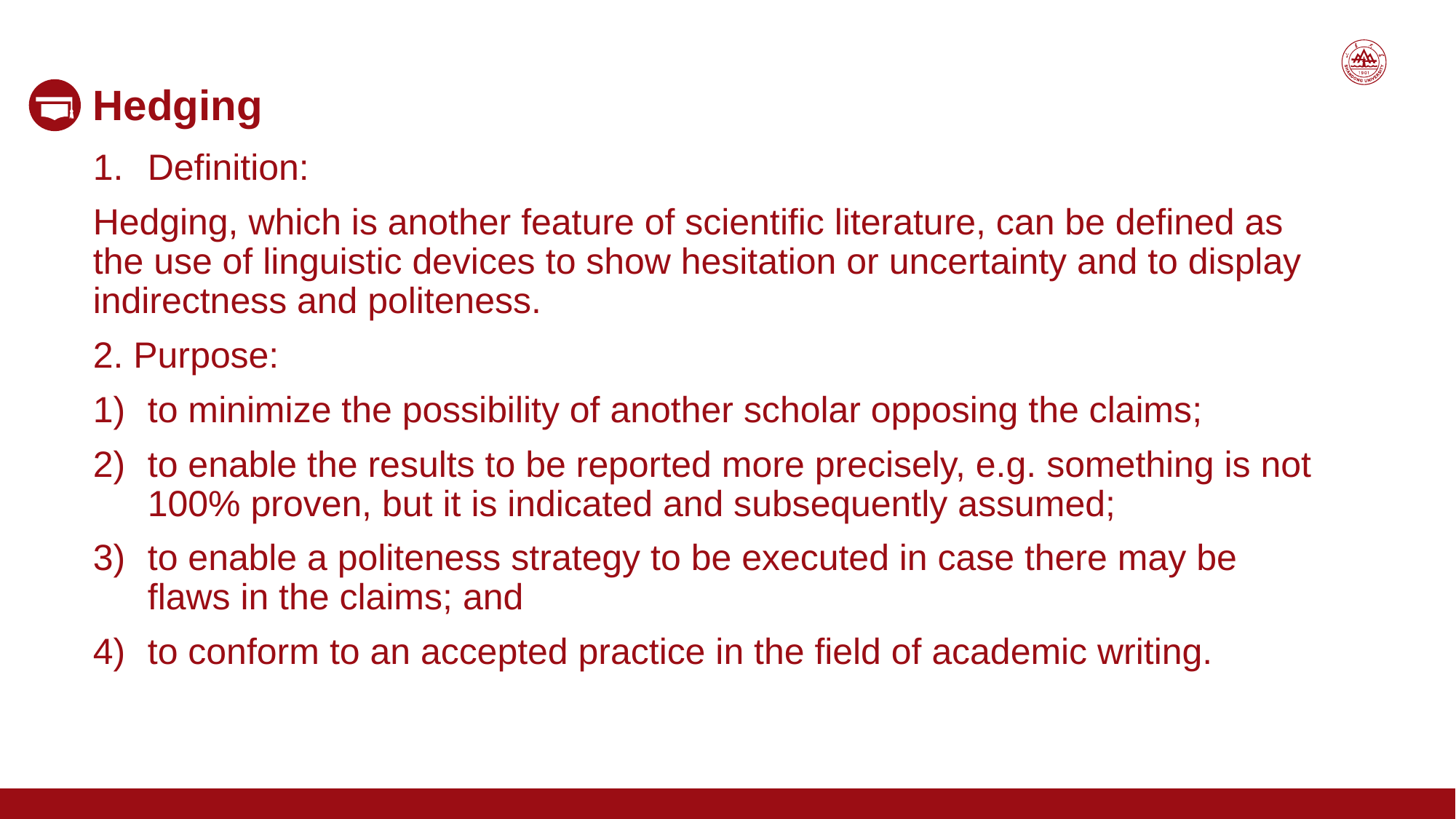

Hedging

Definition:
Hedging, which is another feature of scientific literature, can be defined as the use of linguistic devices to show hesitation or uncertainty and to display indirectness and politeness.
2. Purpose:
to minimize the possibility of another scholar opposing the claims;
to enable the results to be reported more precisely, e.g. something is not 100% proven, but it is indicated and subsequently assumed;
to enable a politeness strategy to be executed in case there may be flaws in the claims; and
to conform to an accepted practice in the field of academic writing.